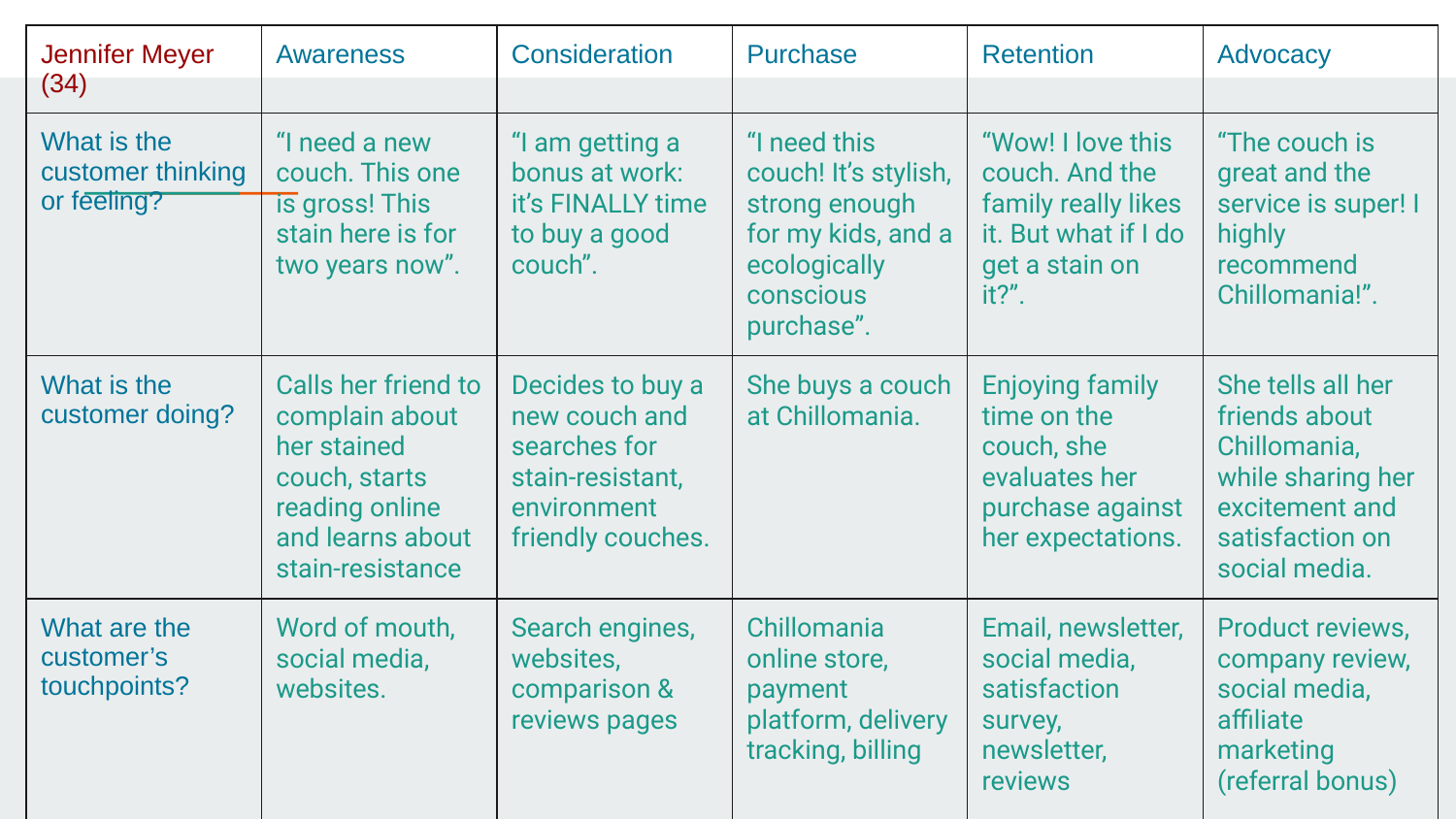

| Jennifer Meyer (34) | Awareness | Consideration | Purchase | Retention | Advocacy |
| --- | --- | --- | --- | --- | --- |
| What is the customer thinking or feeling? | “I need a new couch. This one is gross! This stain here is for two years now”. | “I am getting a bonus at work: it’s FINALLY time to buy a good couch”. | “I need this couch! It’s stylish, strong enough for my kids, and a ecologically conscious purchase”. | “Wow! I love this couch. And the family really likes it. But what if I do get a stain on it?”. | “The couch is great and the service is super! I highly recommend Chillomania!”. |
| What is the customer doing? | Calls her friend to complain about her stained couch, starts reading online and learns about stain-resistance | Decides to buy a new couch and searches for stain-resistant, environment friendly couches. | She buys a couch at Chillomania. | Enjoying family time on the couch, she evaluates her purchase against her expectations. | She tells all her friends about Chillomania, while sharing her excitement and satisfaction on social media. |
| What are the customer’s touchpoints? | Word of mouth, social media, websites. | Search engines, websites, comparison & reviews pages | Chillomania online store, payment platform, delivery tracking, billing | Email, newsletter, social media, satisfaction survey, newsletter, reviews | Product reviews, company review, social media, affiliate marketing (referral bonus) |